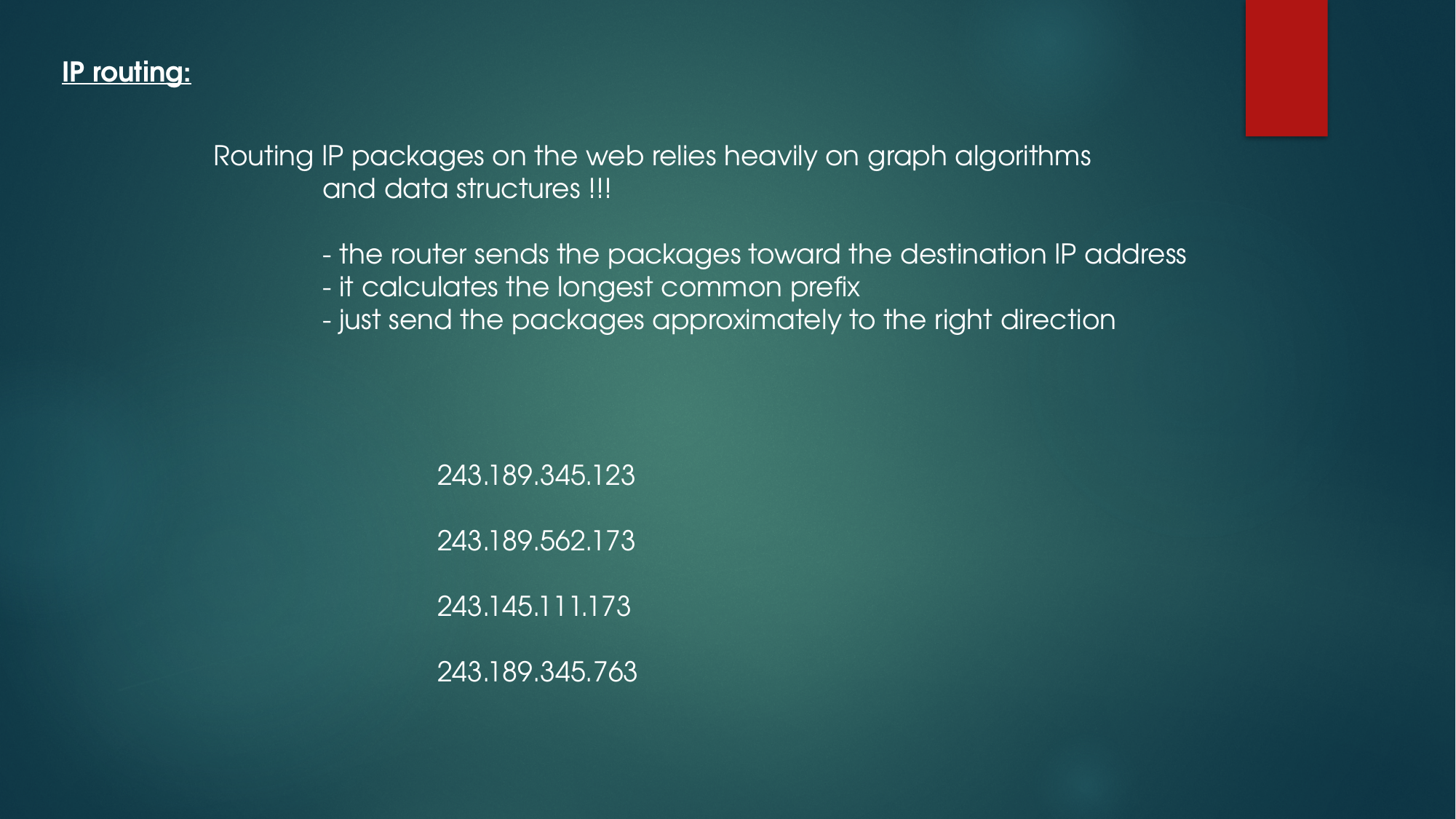

IP routing:
Routing IP packages on the web relies heavily on graph algorithms
	and data structures !!!

	- the router sends the packages toward the destination IP address
	- it calculates the longest common prefix
	- just send the packages approximately to the right direction
243.189.345.123

243.189.562.173

243.145.111.173

243.189.345.763